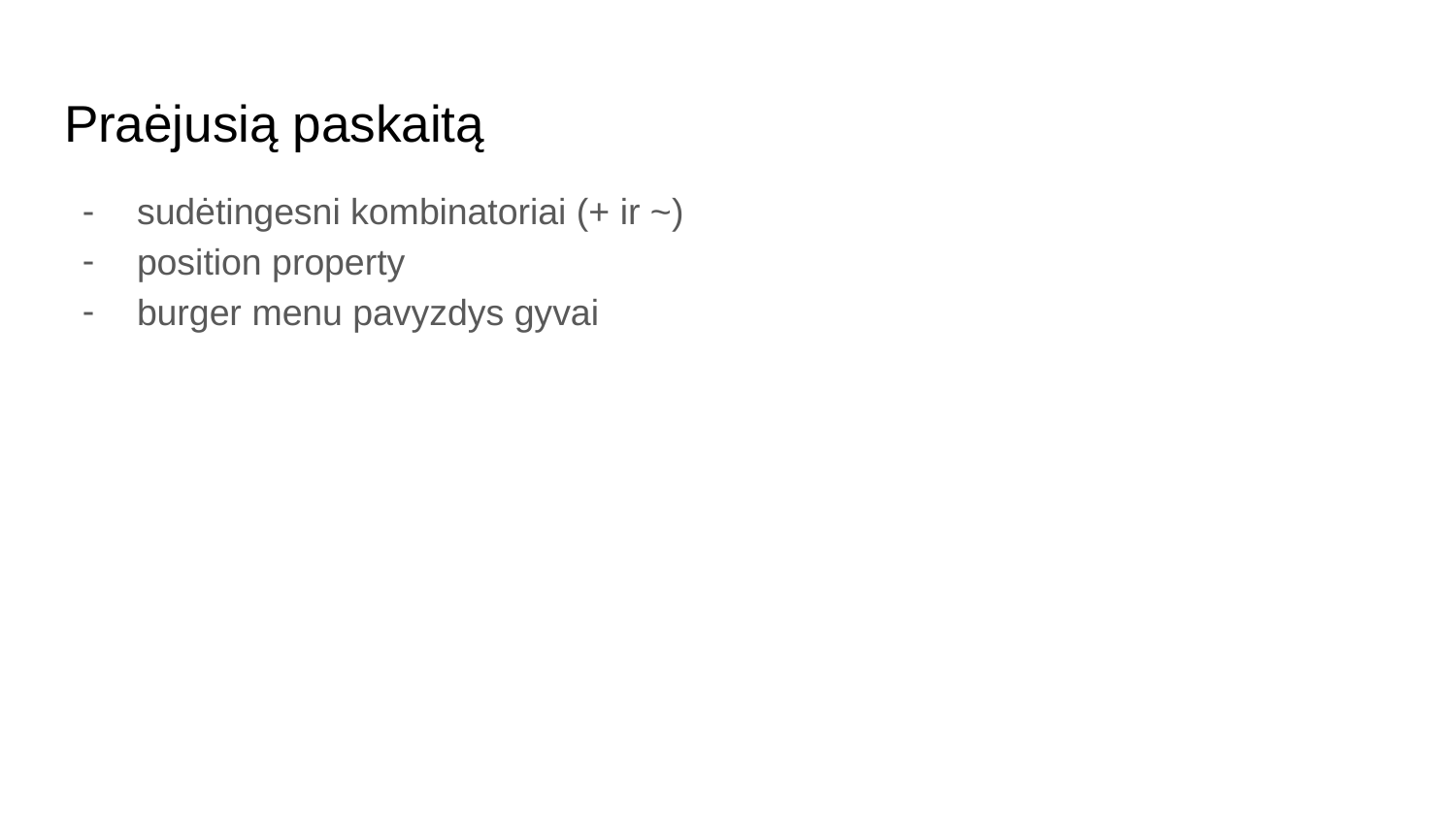

# Praėjusią paskaitą
sudėtingesni kombinatoriai (+ ir ~)
position property
burger menu pavyzdys gyvai